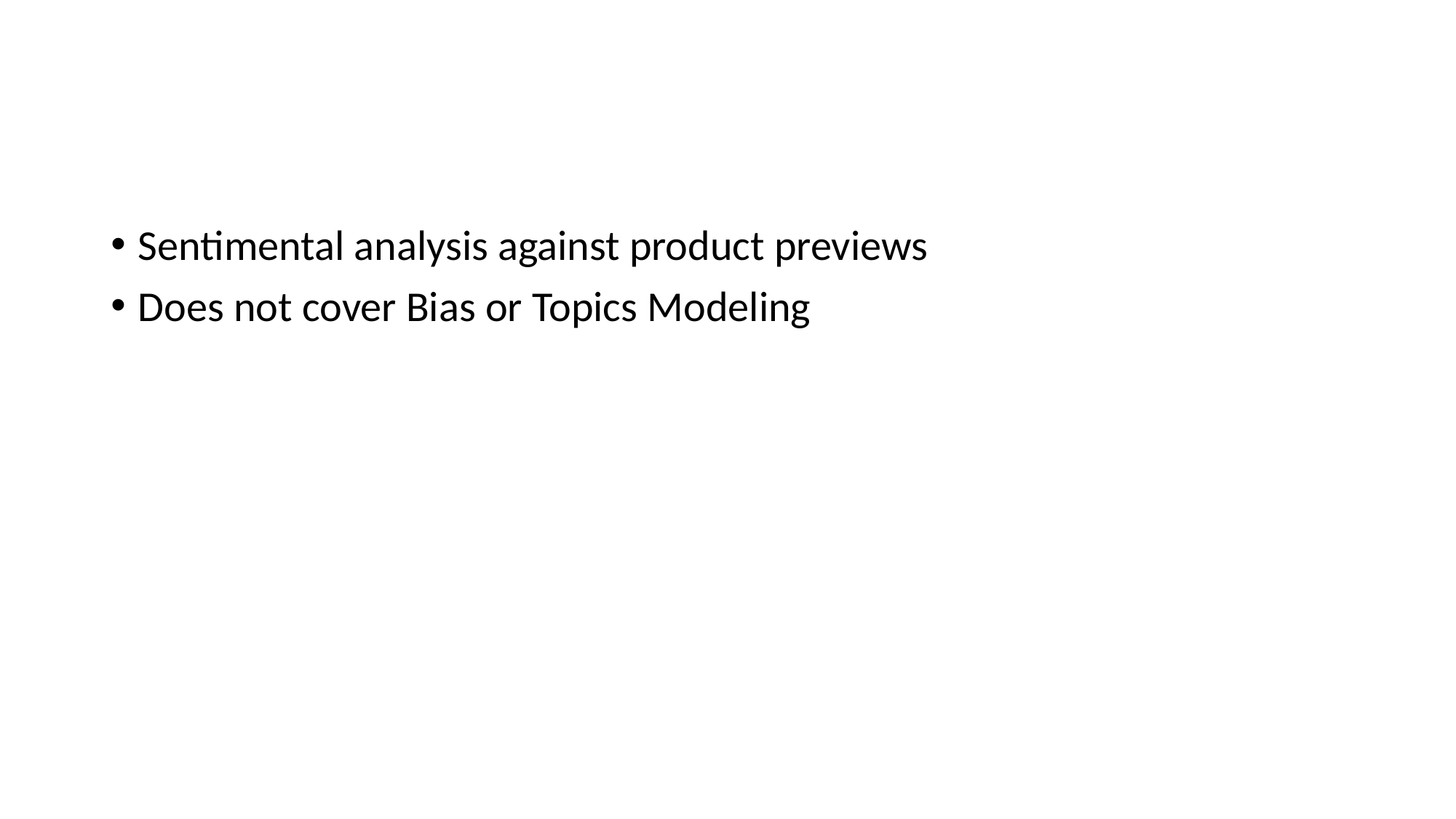

#
Sentimental analysis against product previews
Does not cover Bias or Topics Modeling